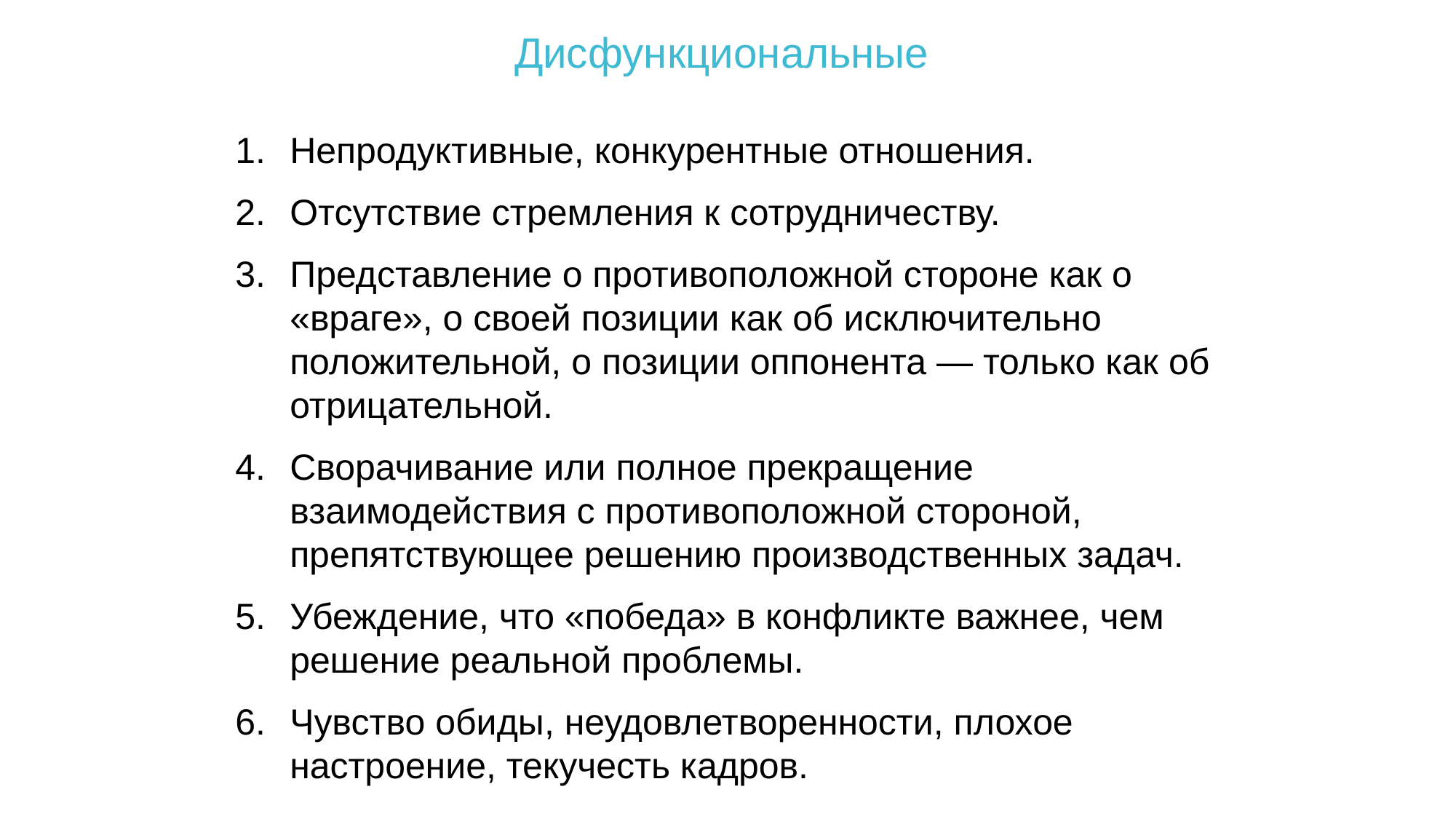

Дисфункциональные

Непродуктивные, конкурентные отношения.
Отсутствие стремления к сотрудничеству.
Представление о противоположной стороне как о «враге», о своей позиции как об исключительно положительной, о позиции оппонента — только как об отрицательной.
Сворачивание или полное прекращение взаимодействия с противоположной стороной, препятствующее решению производственных задач.
Убеждение, что «победа» в конфликте важнее, чем решение реальной проблемы.
Чувство обиды, неудовлетворенности, плохое настроение, текучесть кадров.